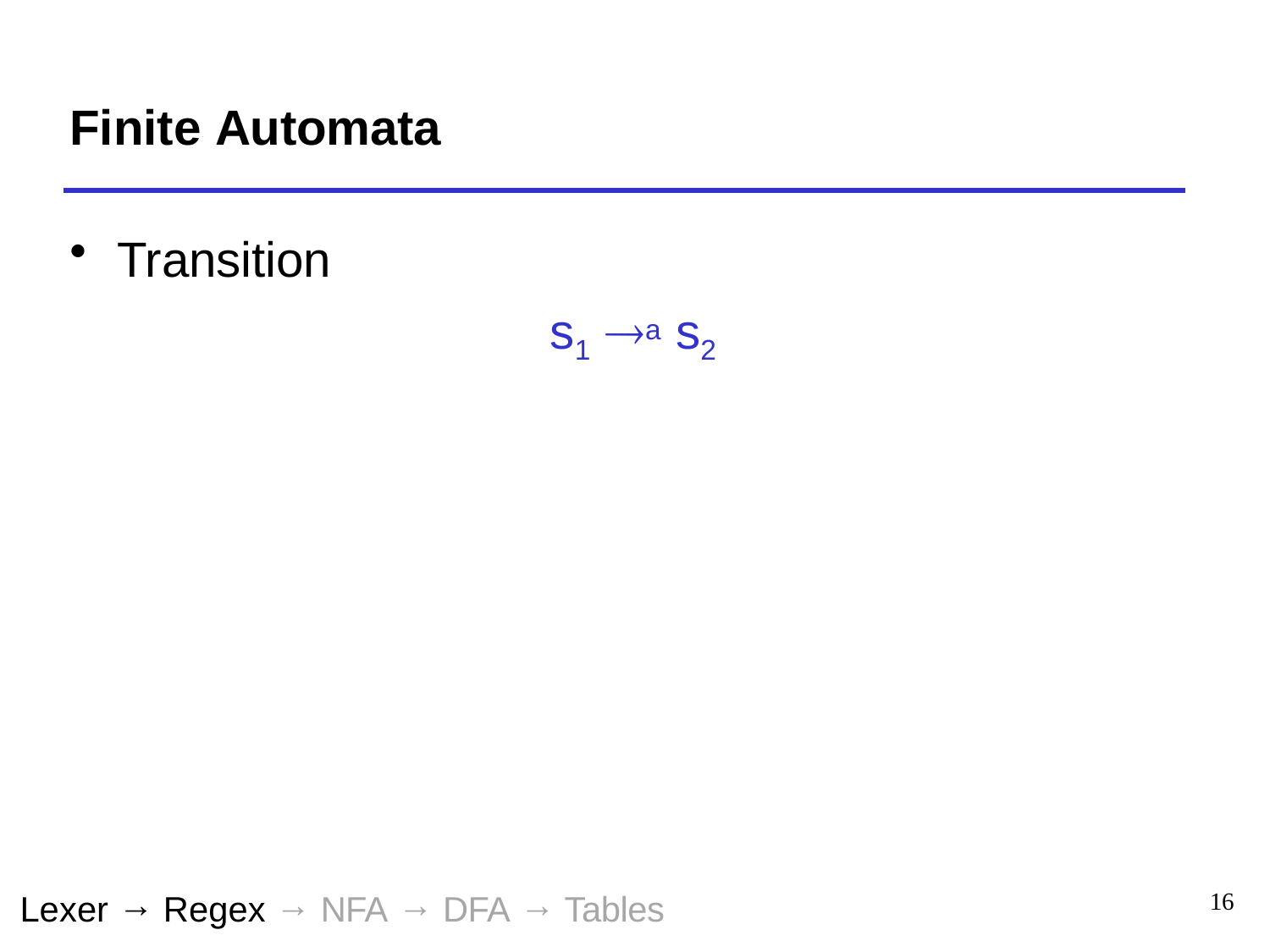

# Finite Automata
Transition
s1 →a s2
Lexer → Regex → NFA → DFA → Tables
16